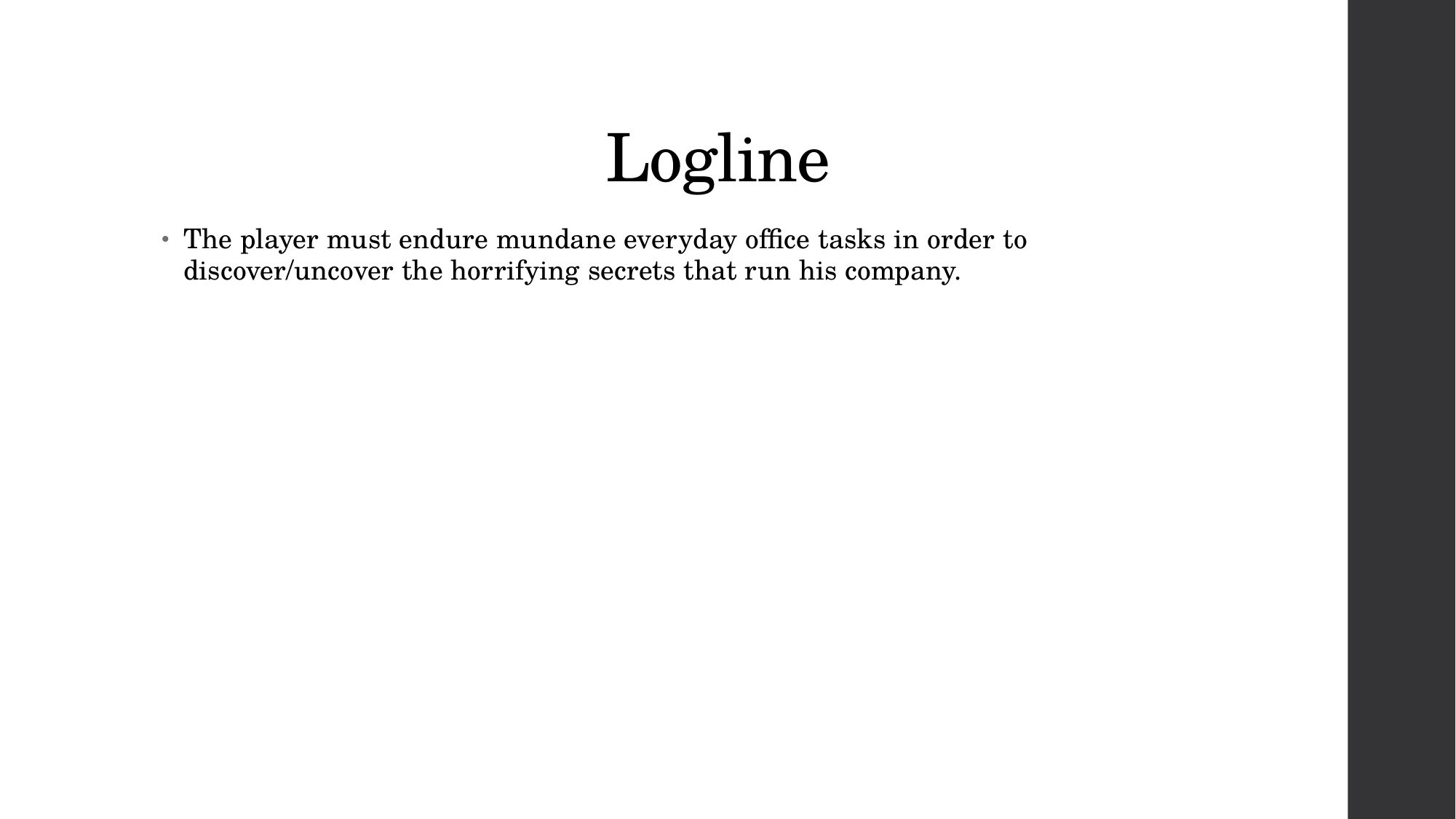

# Logline
The player must endure mundane everyday office tasks in order to discover/uncover the horrifying secrets that run his company.